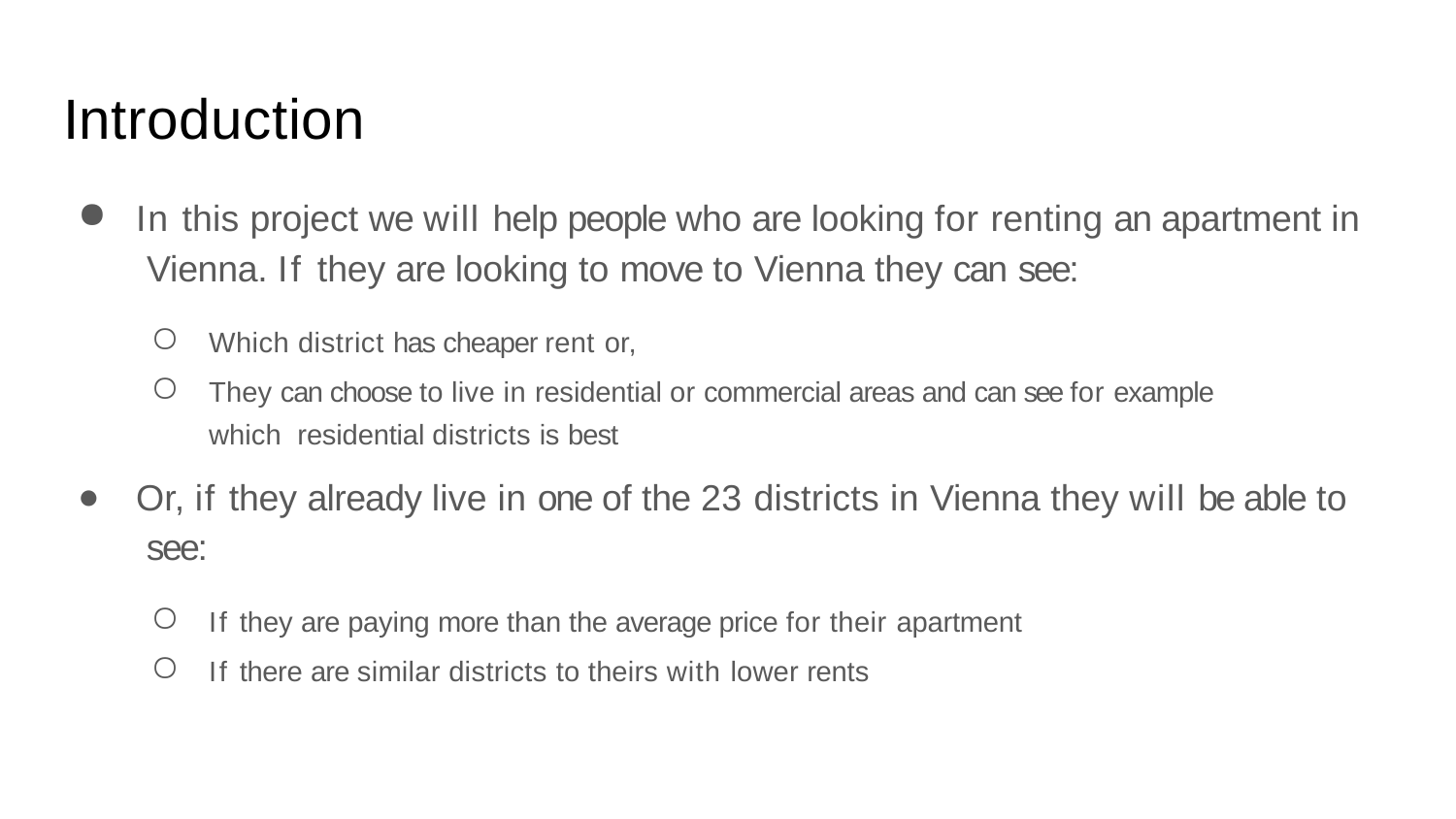

# Introduction
In this project we will help people who are looking for renting an apartment in  Vienna. If they are looking to move to Vienna they can see:

Which district has cheaper rent or,
They can choose to live in residential or commercial areas and can see for example which  residential districts is best
Or, if they already live in one of the 23 districts in Vienna they will be able to  see:

If they are paying more than the average price for their apartment
If there are similar districts to theirs with lower rents